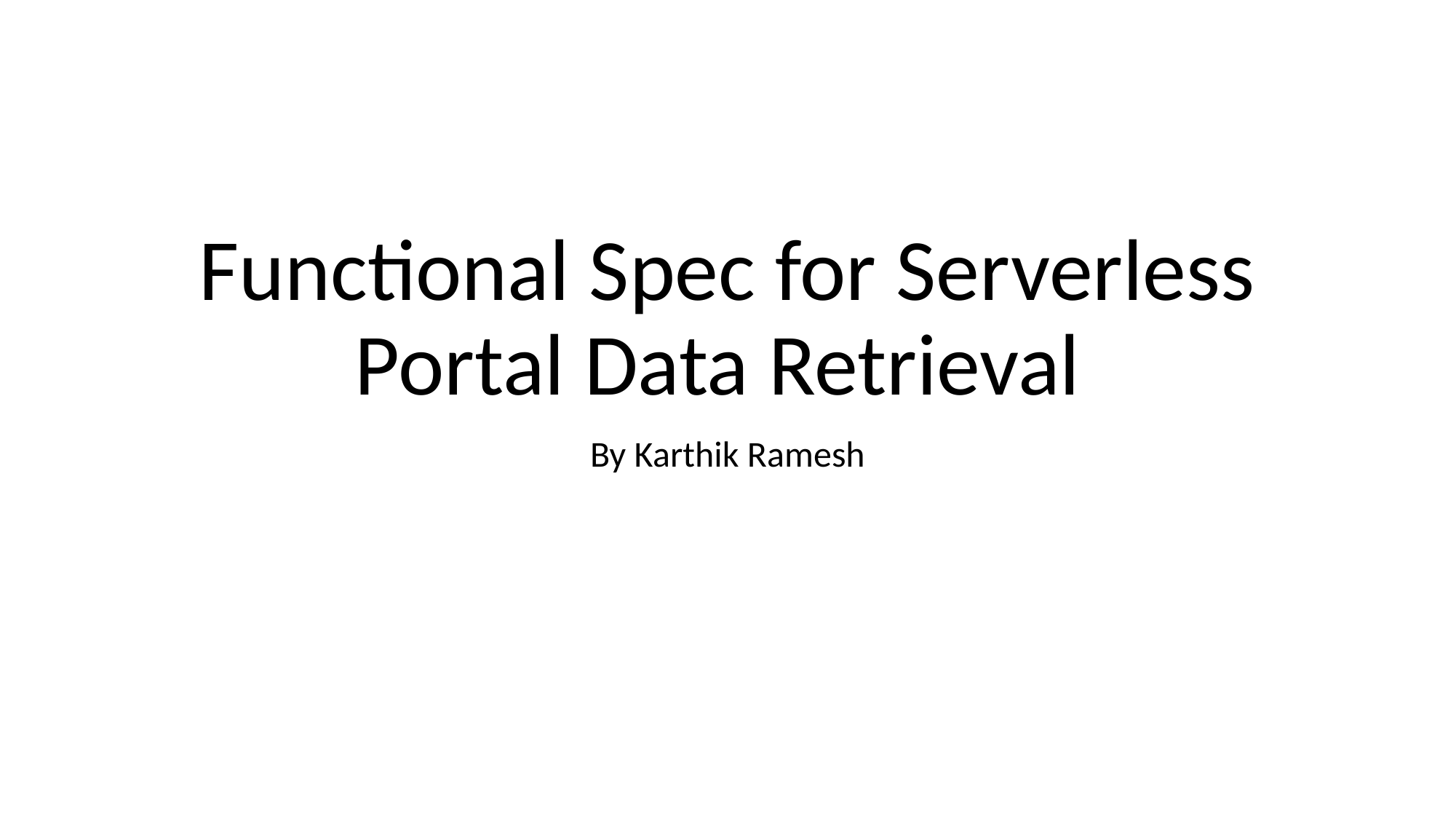

# Functional Spec for Serverless Portal Data Retrieval
By Karthik Ramesh